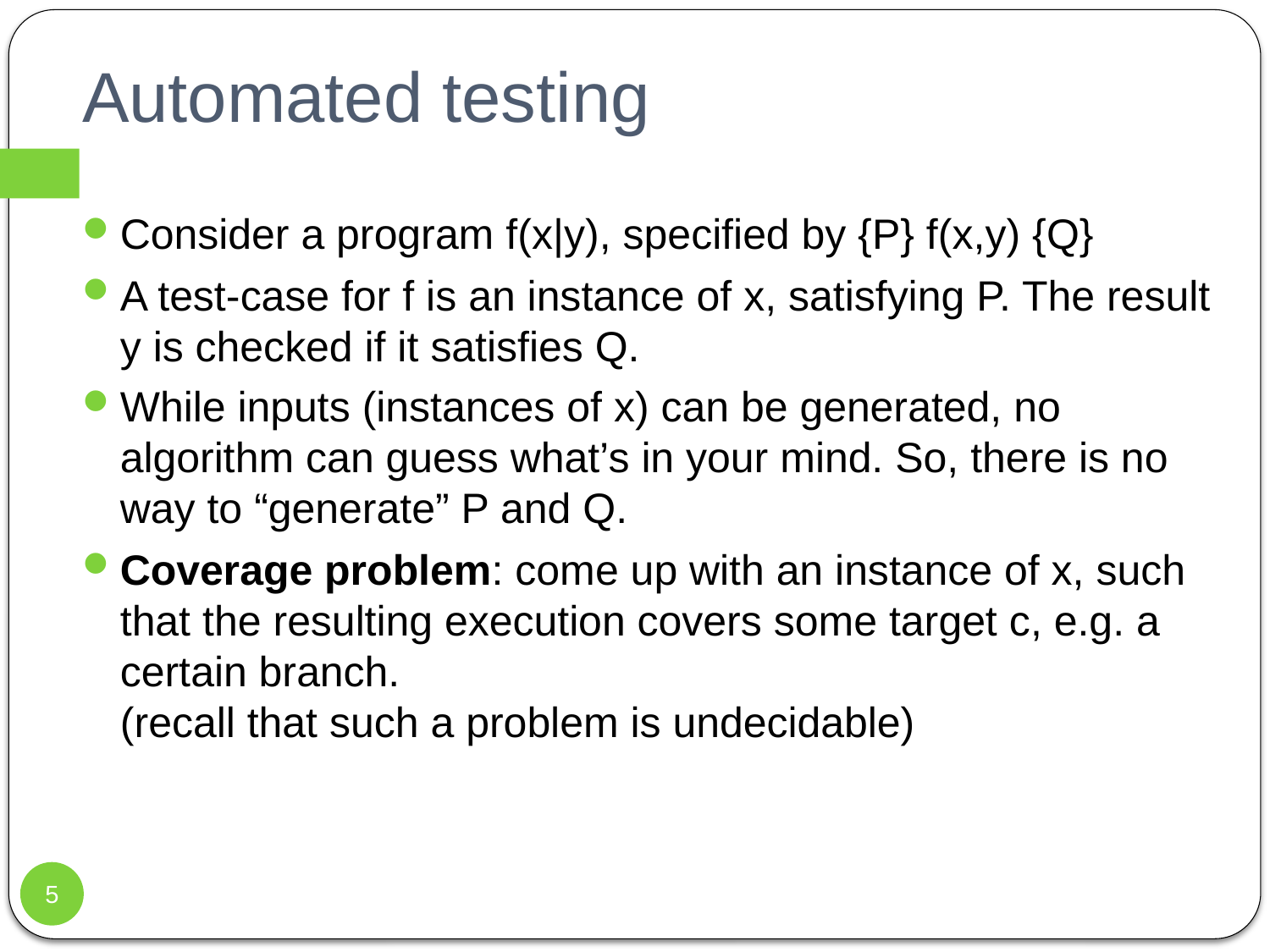

# Automated testing
Consider a program f(x|y), specified by {P} f(x,y) {Q}
A test-case for f is an instance of x, satisfying P. The result y is checked if it satisfies Q.
While inputs (instances of x) can be generated, no algorithm can guess what’s in your mind. So, there is no way to “generate” P and Q.
Coverage problem: come up with an instance of x, such that the resulting execution covers some target c, e.g. a certain branch.
(recall that such a problem is undecidable)
5